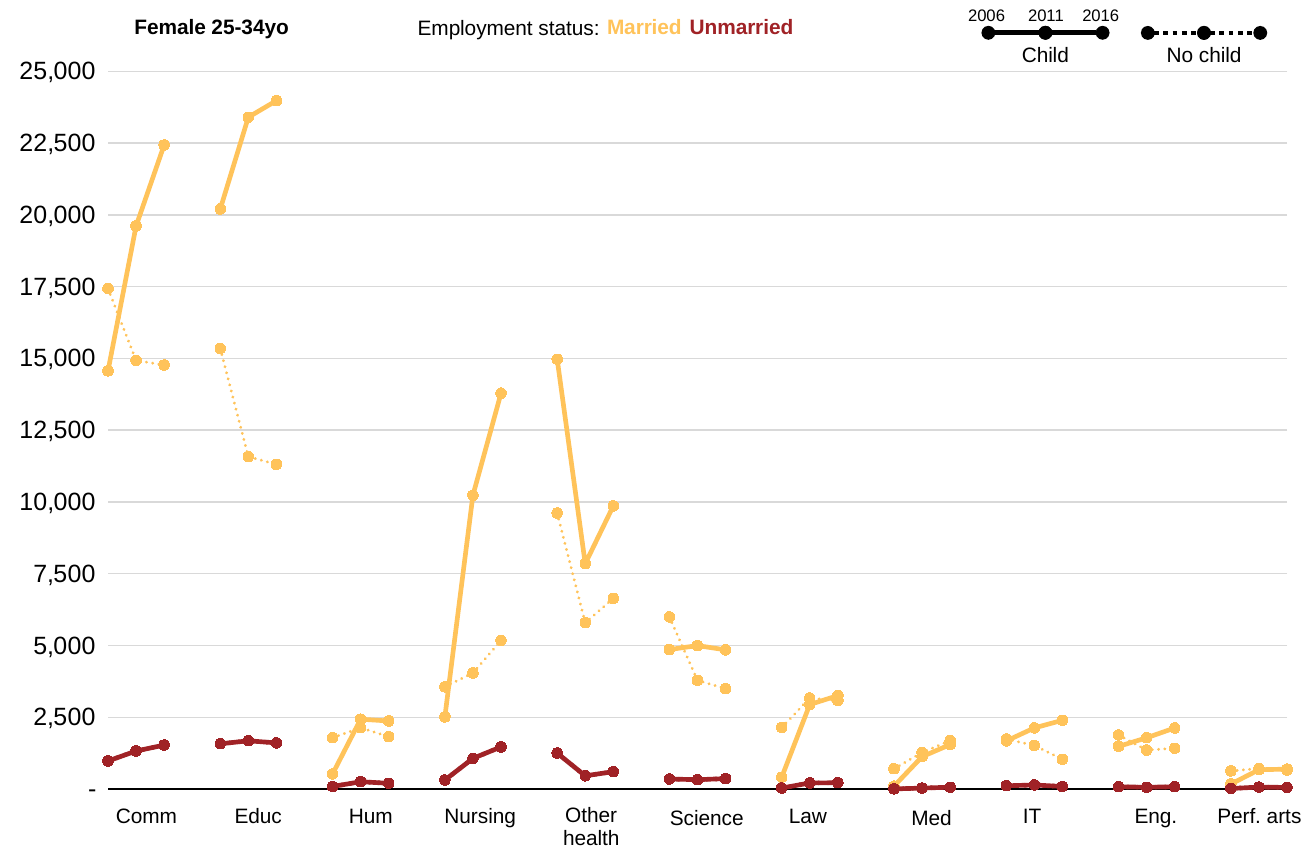

2006
2011
2016
Child
No child
Unmarried
Female 25-34yo
Married
Employment status:

### Chart

| Category | ChildMarried | Column2 | Column3 | Column4 | Column5 | NochildMarried | Column6 | Column7 | Column8 | Column9 | ChildUnmarried | Column10 | Column11 | Column12 | Column13 | NochildUnmarried | Column14 | Column15 | Column16 | Column17 |
|---|---|---|---|---|---|---|---|---|---|---|---|---|---|---|---|---|---|---|---|---|
| Commerce | 14566.0 | None | None | None | None | 17430.0 | None | None | None | None | 977.0 | None | None | None | None | 977.0 | None | None | None | None |
| Commerce | 19608.0 | None | None | None | None | 14930.0 | None | None | None | None | 1326.0 | None | None | None | None | 1326.0 | None | None | None | None |
| Commerce | 22428.0 | None | None | None | None | 14768.0 | None | None | None | None | 1532.0 | None | None | None | None | 1532.0 | None | None | None | None |
|  | None | None | None | None | None | None | None | None | None | None | None | None | None | None | None | None | None | None | None | None |
| Education | 20202.0 | None | None | None | None | 15344.0 | None | None | None | None | 1576.0 | None | None | None | None | 1576.0 | None | None | None | None |
| Education | 23399.0 | None | None | None | None | 11576.0 | None | None | None | None | 1681.0 | None | None | None | None | 1681.0 | None | None | None | None |
| Education | 23976.0 | None | None | None | None | 11307.0 | None | None | None | None | 1608.0 | None | None | None | None | 1608.0 | None | None | None | None |
|  | None | None | None | None | None | None | None | None | None | None | None | None | None | None | None | None | None | None | None | None |
| Humanities | 527.0 | None | None | None | None | 1788.0 | None | None | None | None | 89.0 | None | None | None | None | 89.0 | None | None | None | None |
| Humanities | 2433.0 | None | None | None | None | 2133.0 | None | None | None | None | 257.0 | None | None | None | None | 257.0 | None | None | None | None |
| Humanities | 2371.0 | None | None | None | None | 1825.0 | None | None | None | None | 201.0 | None | None | None | None | 201.0 | None | None | None | None |
|  | None | None | None | None | None | None | None | None | None | None | None | None | None | None | None | None | None | None | None | None |
| Nursing | 2513.0 | None | None | None | None | 3560.0 | None | None | None | None | 314.0 | None | None | None | None | 314.0 | None | None | None | None |
| Nursing | 10230.0 | None | None | None | None | 4042.0 | None | None | None | None | 1068.0 | None | None | None | None | 1068.0 | None | None | None | None |
| Nursing | 13788.0 | None | None | None | None | 5174.0 | None | None | None | None | 1467.0 | None | None | None | None | 1467.0 | None | None | None | None |
|  | None | None | None | None | None | None | None | None | None | None | None | None | None | None | None | None | None | None | None | None |
| Other health | 14971.0 | None | None | None | None | 9612.0 | None | None | None | None | 1252.0 | None | None | None | None | 1252.0 | None | None | None | None |
| Other health | 7848.0 | None | None | None | None | 5791.0 | None | None | None | None | 461.0 | None | None | None | None | 461.0 | None | None | None | None |
| Other health | 9860.0 | None | None | None | None | 6642.0 | None | None | None | None | 605.0 | None | None | None | None | 605.0 | None | None | None | None |
|  | None | None | None | None | None | None | None | None | None | None | None | None | None | None | None | None | None | None | None | None |
| Science (excl maths) | 4859.0 | None | None | None | None | 5994.0 | None | None | None | None | 350.0 | None | None | None | None | 350.0 | None | None | None | None |
| Science (excl maths) | 4997.0 | None | None | None | None | 3786.0 | None | None | None | None | 325.0 | None | None | None | None | 325.0 | None | None | None | None |
| Science (excl maths) | 4848.0 | None | None | None | None | 3497.0 | None | None | None | None | 365.0 | None | None | None | None | 365.0 | None | None | None | None |
|  | None | None | None | None | None | None | None | None | None | None | None | None | None | None | None | None | None | None | None | None |
| Law | 412.0 | None | None | None | None | 2143.0 | None | None | None | None | 37.0 | None | None | None | None | 37.0 | None | None | None | None |
| Law | 2943.0 | None | None | None | None | 3168.0 | None | None | None | None | 212.0 | None | None | None | None | 212.0 | None | None | None | None |
| Law | 3255.0 | None | None | None | None | 3083.0 | None | None | None | None | 220.0 | None | None | None | None | 220.0 | None | None | None | None |
|  | None | None | None | None | None | None | None | None | None | None | None | None | None | None | None | None | None | None | None | None |
| Medicine | 102.0 | None | None | None | None | 706.0 | None | None | None | None | 6.0 | None | None | None | None | 6.0 | None | None | None | None |
| Medicine | 1129.0 | None | None | None | None | 1274.0 | None | None | None | None | 34.0 | None | None | None | None | 34.0 | None | None | None | None |
| Medicine | 1549.0 | None | None | None | None | 1687.0 | None | None | None | None | 65.0 | None | None | None | None | 65.0 | None | None | None | None |
|  | None | None | None | None | None | None | None | None | None | None | None | None | None | None | None | None | None | None | None | None |
| IT | 1675.0 | None | None | None | None | 1741.0 | None | None | None | None | 115.0 | None | None | None | None | 115.0 | None | None | None | None |
| IT | 2130.0 | None | None | None | None | 1518.0 | None | None | None | None | 142.0 | None | None | None | None | 142.0 | None | None | None | None |
| IT | 2394.0 | None | None | None | None | 1035.0 | None | None | None | None | 90.0 | None | None | None | None | 90.0 | None | None | None | None |
|  | None | None | None | None | None | None | None | None | None | None | None | None | None | None | None | None | None | None | None | None |
| Engineering | 1486.0 | None | None | None | None | 1882.0 | None | None | None | None | 79.0 | None | None | None | None | 79.0 | None | None | None | None |
| Engineering | 1786.0 | None | None | None | None | 1356.0 | None | None | None | None | 62.0 | None | None | None | None | 62.0 | None | None | None | None |
| Engineering | 2127.0 | None | None | None | None | 1422.0 | None | None | None | None | 79.0 | None | None | None | None | 79.0 | None | None | None | None |
|   | None | None | None | None | None | None | None | None | None | None | None | None | None | None | None | None | None | None | None | None |
| Performing Arts | 174.0 | None | None | None | None | 632.0 | None | None | None | None | 20.0 | None | None | None | None | 20.0 | None | None | None | None |
| Performing Arts | 673.0 | None | None | None | None | 714.0 | None | None | None | None | 68.0 | None | None | None | None | 68.0 | None | None | None | None |
| Performing Arts | 694.0 | None | None | None | None | 660.0 | None | None | None | None | 56.0 | None | None | None | None | 56.0 | None | None | None | None |
Other health
Comm
Educ
Hum
Nursing
Law
IT
Eng.
Perf. arts
Science
Med